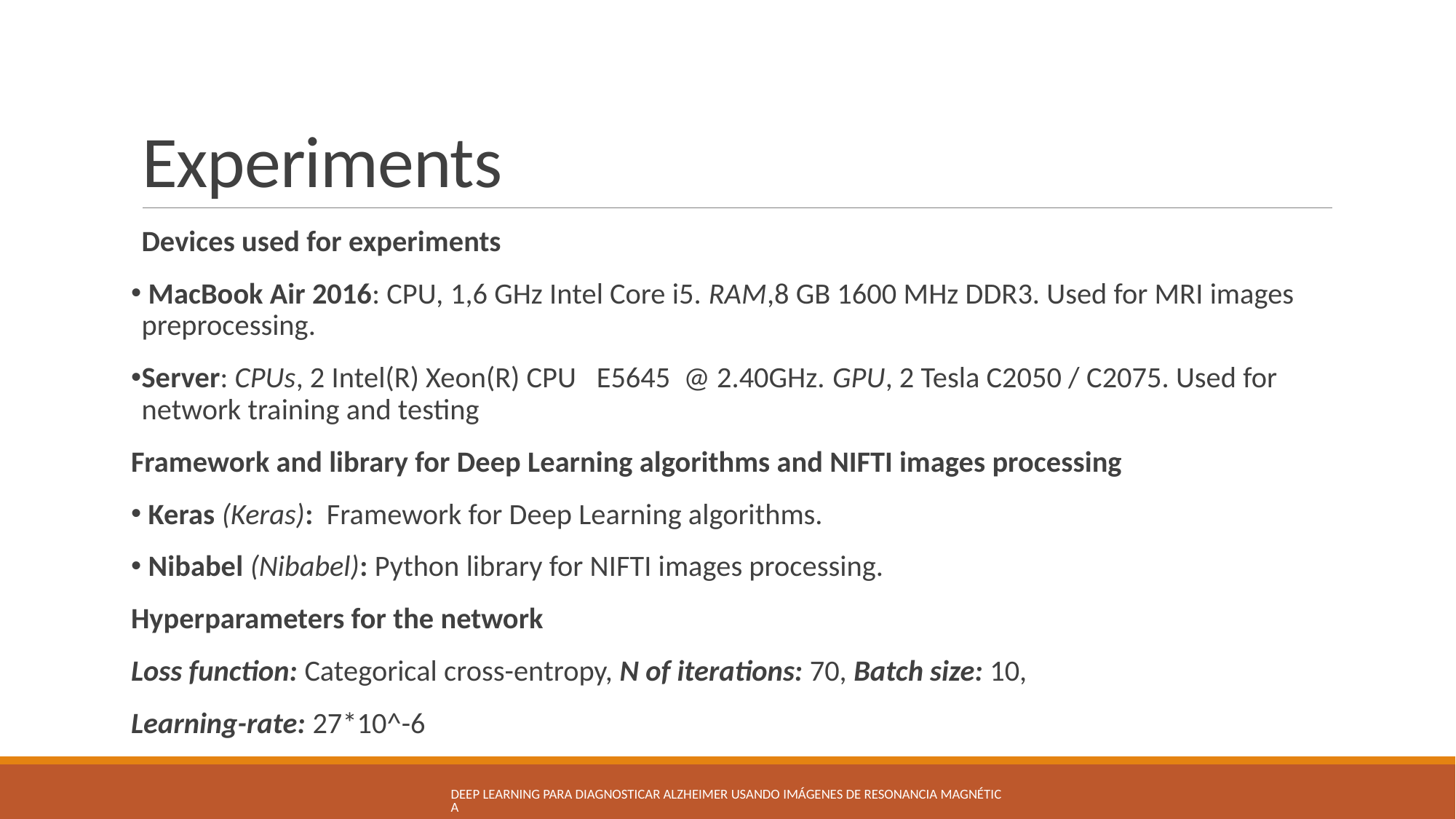

# Experiments
Devices used for experiments
 MacBook Air 2016: CPU, 1,6 GHz Intel Core i5. RAM,8 GB 1600 MHz DDR3. Used for MRI images preprocessing.
Server: CPUs, 2 Intel(R) Xeon(R) CPU   E5645  @ 2.40GHz. GPU, 2 Tesla C2050 / C2075. Used for network training and testing
Framework and library for Deep Learning algorithms and NIFTI images processing
 Keras (Keras):  Framework for Deep Learning algorithms.
 Nibabel (Nibabel): Python library for NIFTI images processing.
Hyperparameters for the network
Loss function: Categorical cross-entropy, N of iterations: 70, Batch size: 10,
Learning-rate: 27*10^-6
Deep Learning para diagnosticar Alzheimer usando imágenes de resonancia magnética